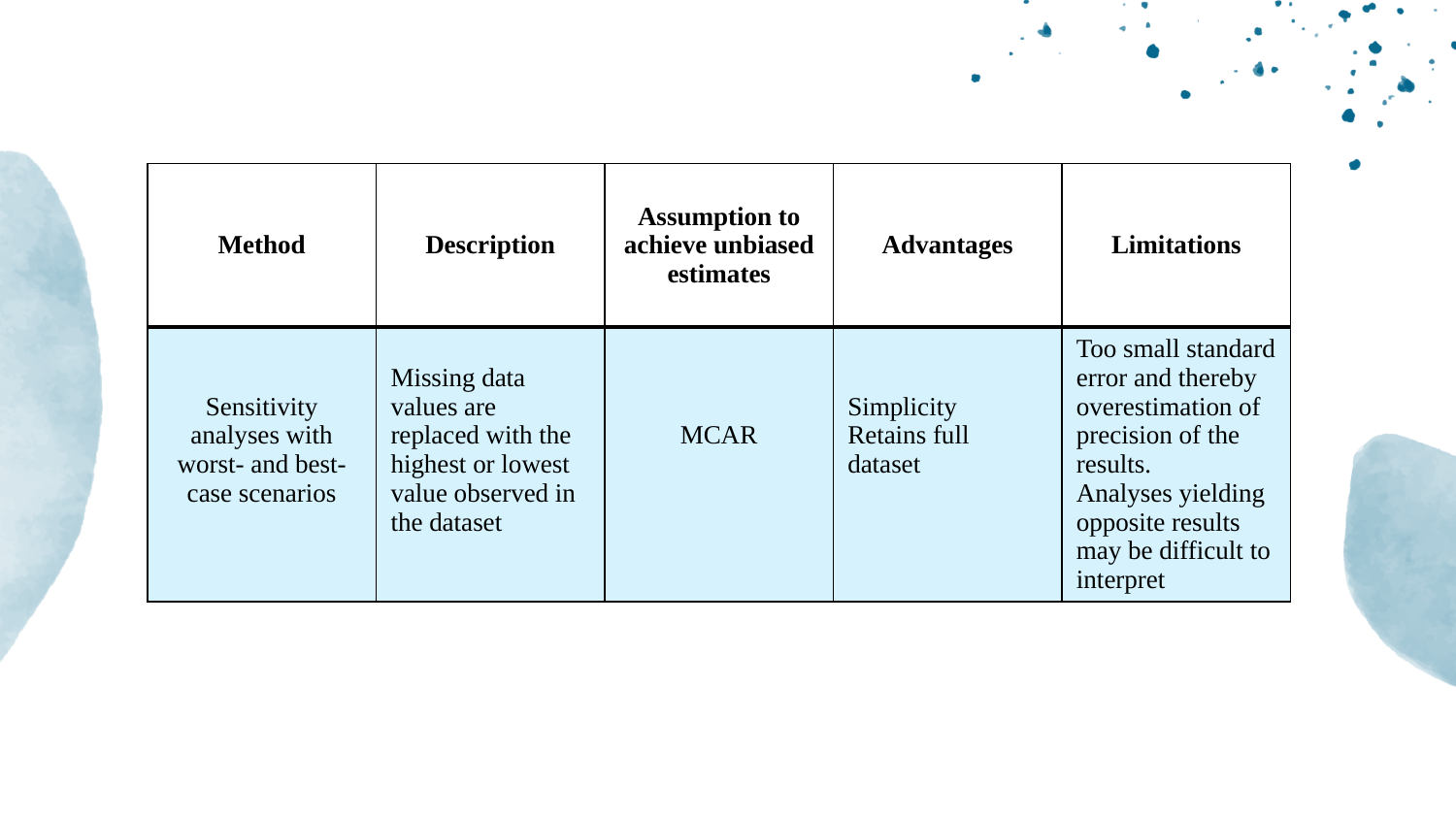

| Method | Description | Assumption to achieve unbiased estimates | Advantages | Limitations |
| --- | --- | --- | --- | --- |
| Sensitivity analyses with worst- and best-case scenarios | Missing data values are replaced with the highest or lowest value observed in the dataset | MCAR | Simplicity Retains full dataset | Too small standard error and thereby overestimation of precision of the results. Analyses yielding opposite results may be difficult to interpret |